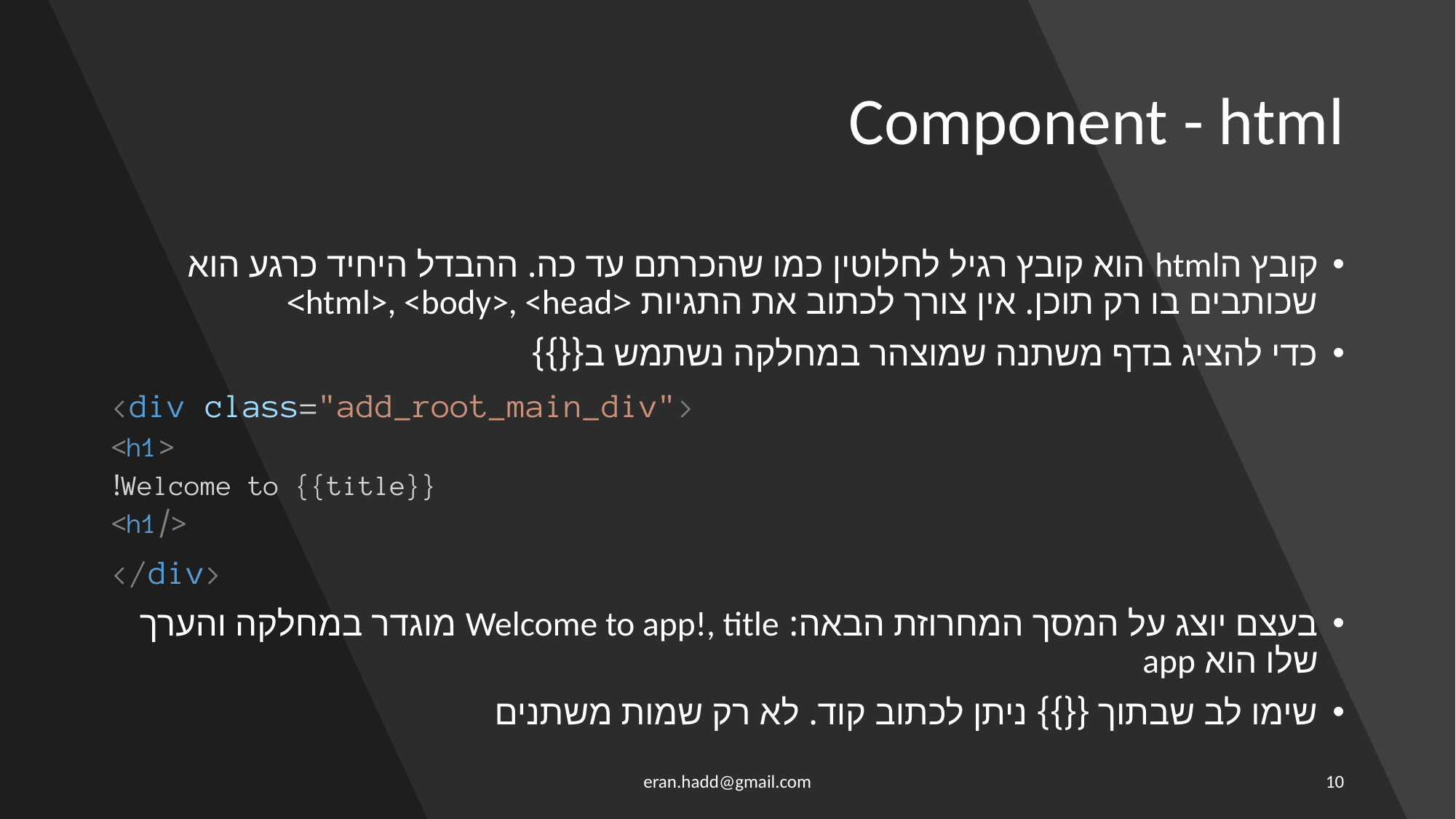

# Component - html
קובץ הhtml הוא קובץ רגיל לחלוטין כמו שהכרתם עד כה. ההבדל היחיד כרגע הוא שכותבים בו רק תוכן. אין צורך לכתוב את התגיות <html>, <body>, <head>
כדי להציג בדף משתנה שמוצהר במחלקה נשתמש ב{{}}
<div class="add_root_main_div">
<h1>
Welcome to {{title}}!
</h1>
</div>
בעצם יוצג על המסך המחרוזת הבאה: Welcome to app!, title מוגדר במחלקה והערך שלו הוא app
שימו לב שבתוך {{}} ניתן לכתוב קוד. לא רק שמות משתנים
eran.hadd@gmail.com
10